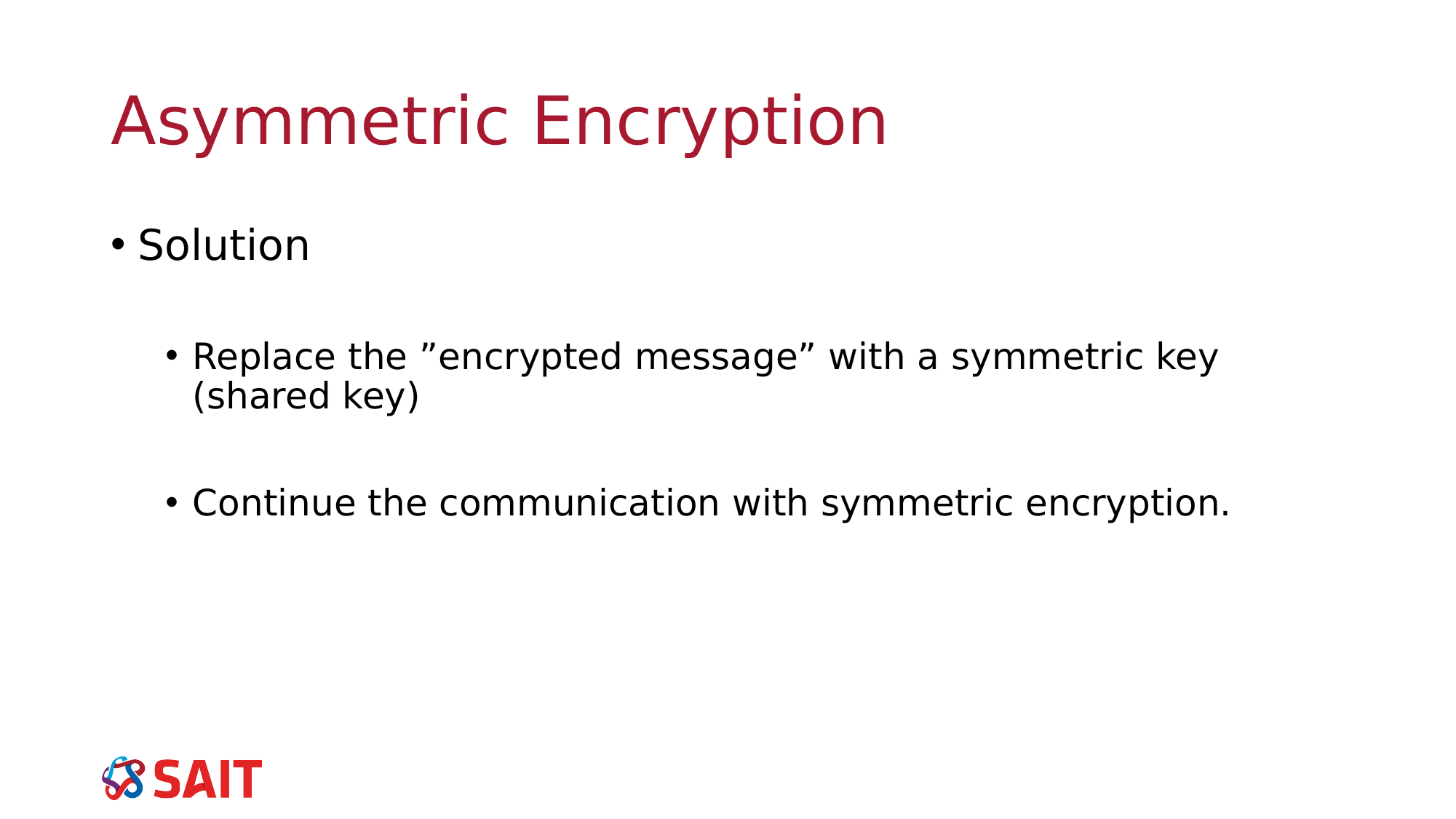

# Asymmetric Encryption
Solution

Replace the ”encrypted message” with a symmetric key (shared key)

Continue the communication with symmetric encryption.